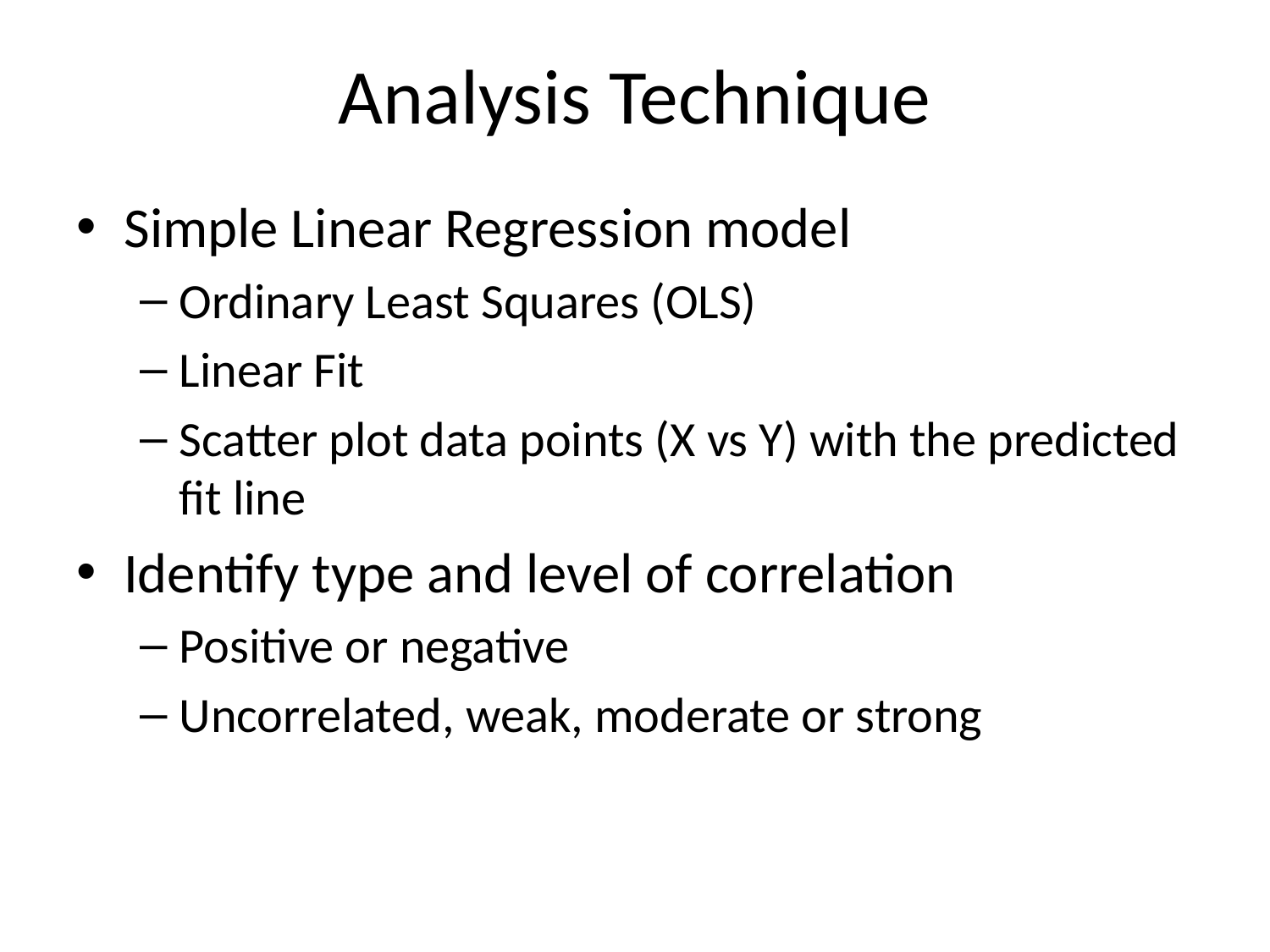

# Analysis Technique
Simple Linear Regression model
Ordinary Least Squares (OLS)
Linear Fit
Scatter plot data points (X vs Y) with the predicted fit line
Identify type and level of correlation
Positive or negative
Uncorrelated, weak, moderate or strong